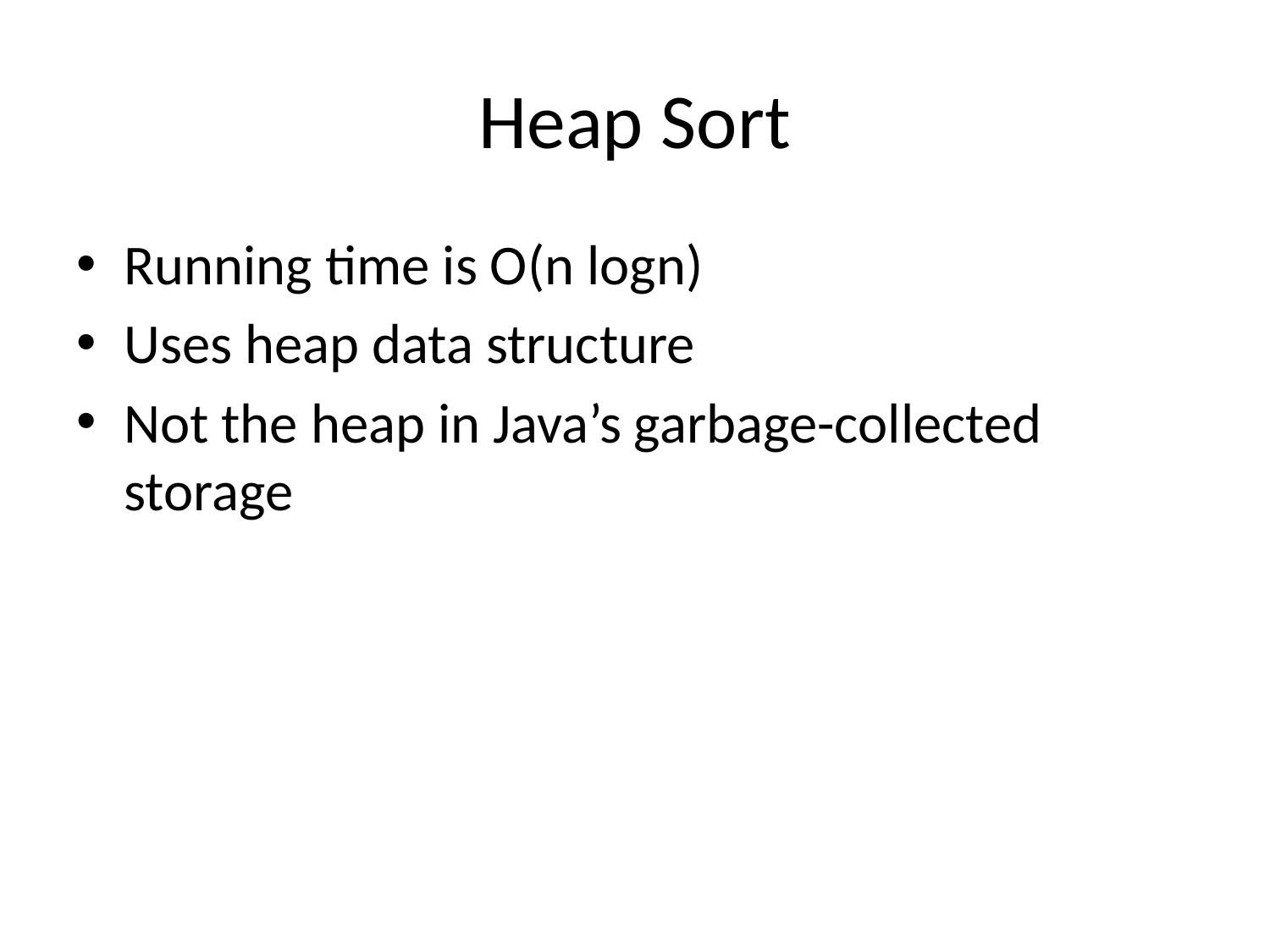

# Heap Sort
Running time is O(n logn)
Uses heap data structure
Not the heap in Java’s garbage-collected storage